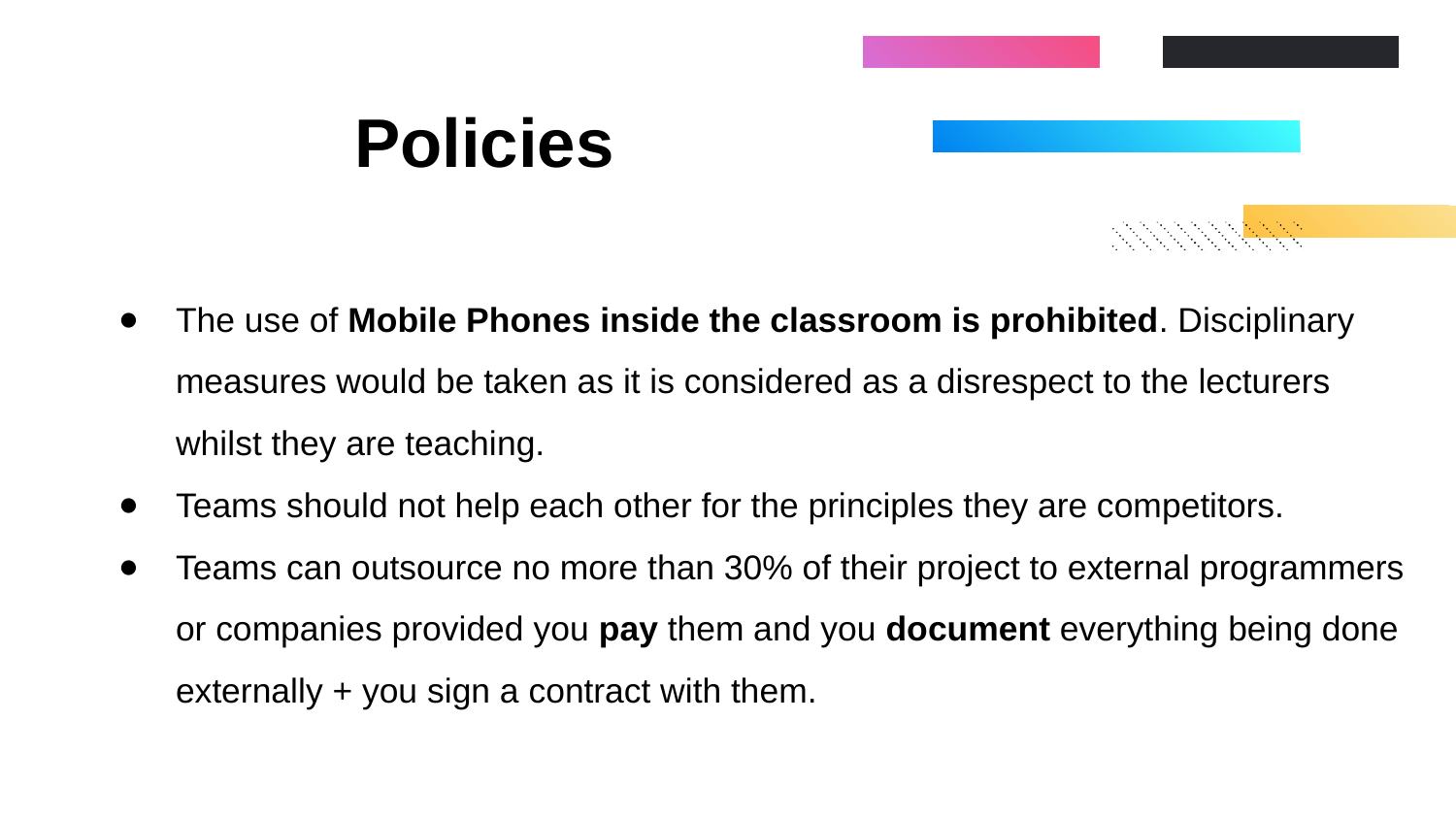

# Policies
The use of Mobile Phones inside the classroom is prohibited. Disciplinary measures would be taken as it is considered as a disrespect to the lecturers whilst they are teaching.
Teams should not help each other for the principles they are competitors.
Teams can outsource no more than 30% of their project to external programmers or companies provided you pay them and you document everything being done externally + you sign a contract with them.